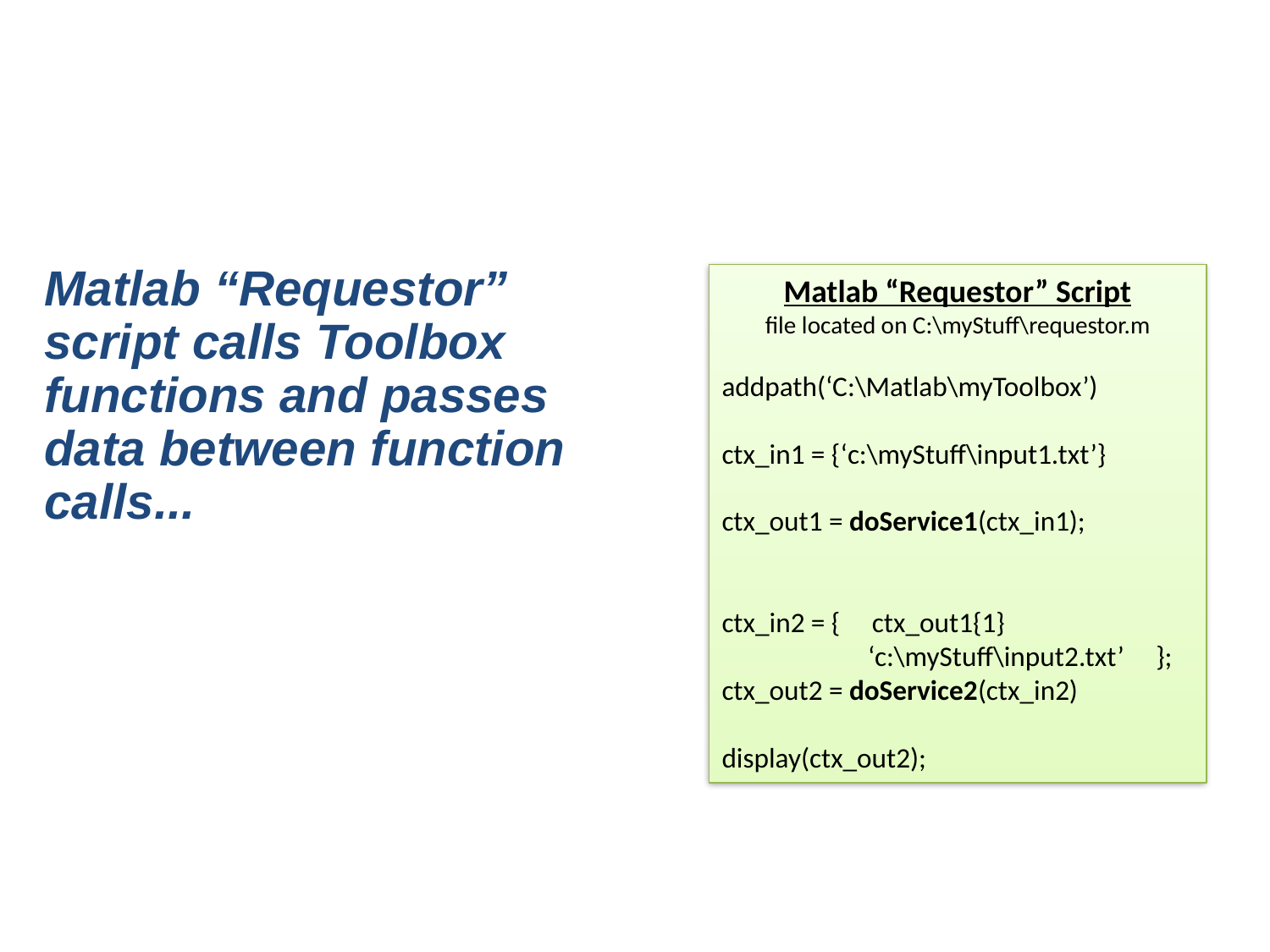

Matlab “Requestor” script calls Toolbox functions and passes data between function calls...
Matlab “Requestor” Script
file located on C:\myStuff\requestor.m

addpath(‘C:\Matlab\myToolbox’)

ctx_in1 = {‘c:\myStuff\input1.txt’}

ctx_out1 = doService1(ctx_in1);

ctx_in2 = {     ctx_out1{1}
	   ‘c:\myStuff\input2.txt’     };
ctx_out2 = doService2(ctx_in2)

display(ctx_out2);